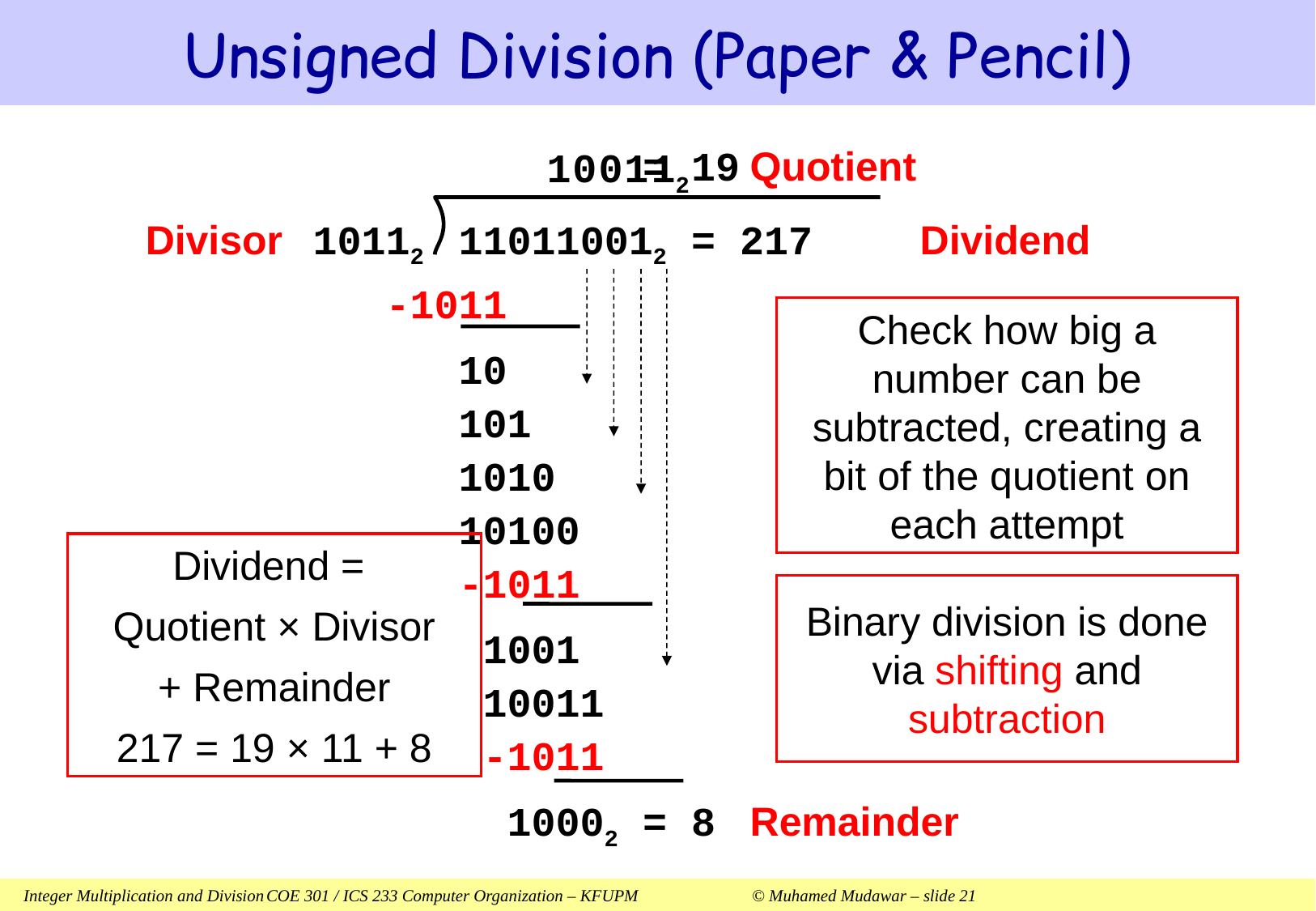

# Unsigned Division (Paper & Pencil)

			           = 19	Quotient
Divisor	10112	 110110012 = 217	Dividend
			-1011
			   10
			   101
			   1010
			   10100
			   -1011
			    1001
			    10011
			    -1011
			     10002 = 8	Remainder
1
0
0
1
12

Check how big a number can be subtracted, creating a bit of the quotient on each attempt

Dividend =
Quotient × Divisor
+ Remainder
217 = 19 × 11 + 8
Binary division is done via shifting and subtraction